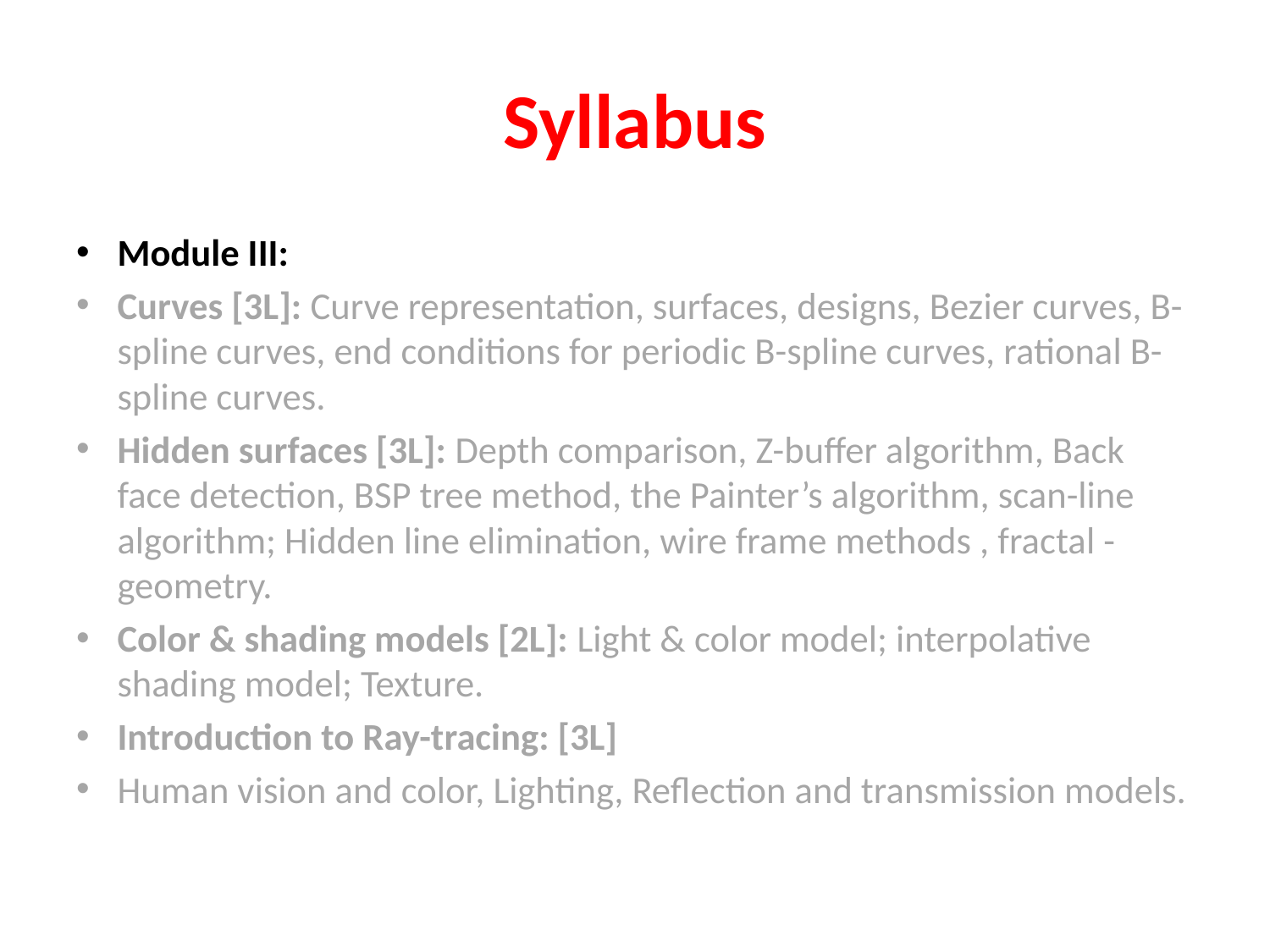

# Syllabus
Module III:
Curves [3L]: Curve representation, surfaces, designs, Bezier curves, B-spline curves, end conditions for periodic B-spline curves, rational B-spline curves.
Hidden surfaces [3L]: Depth comparison, Z-buffer algorithm, Back face detection, BSP tree method, the Painter’s algorithm, scan-line algorithm; Hidden line elimination, wire frame methods , fractal - geometry.
Color & shading models [2L]: Light & color model; interpolative shading model; Texture.
Introduction to Ray-tracing: [3L]
Human vision and color, Lighting, Reflection and transmission models.